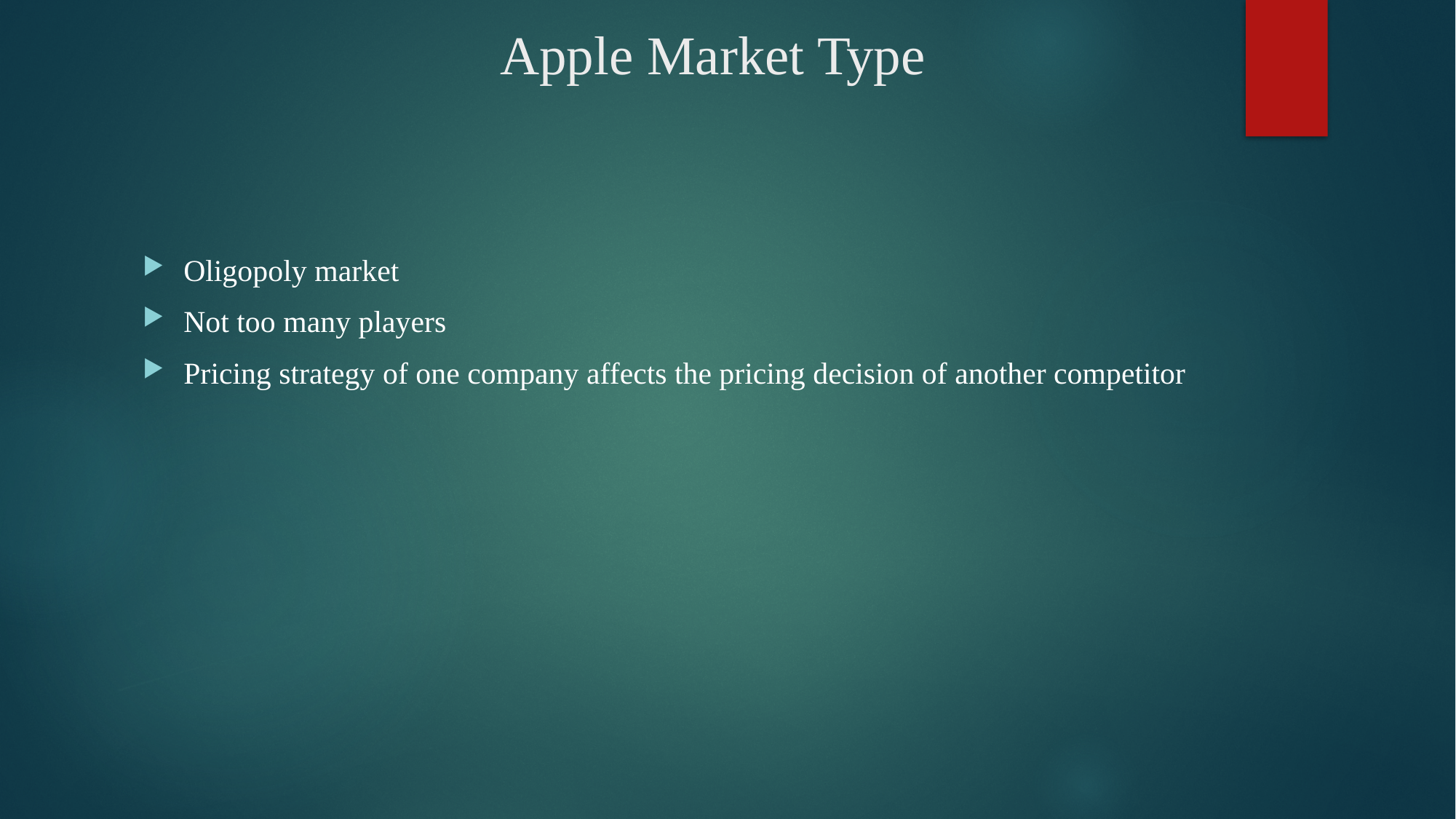

# Apple Market Type
Oligopoly market
Not too many players
Pricing strategy of one company affects the pricing decision of another competitor